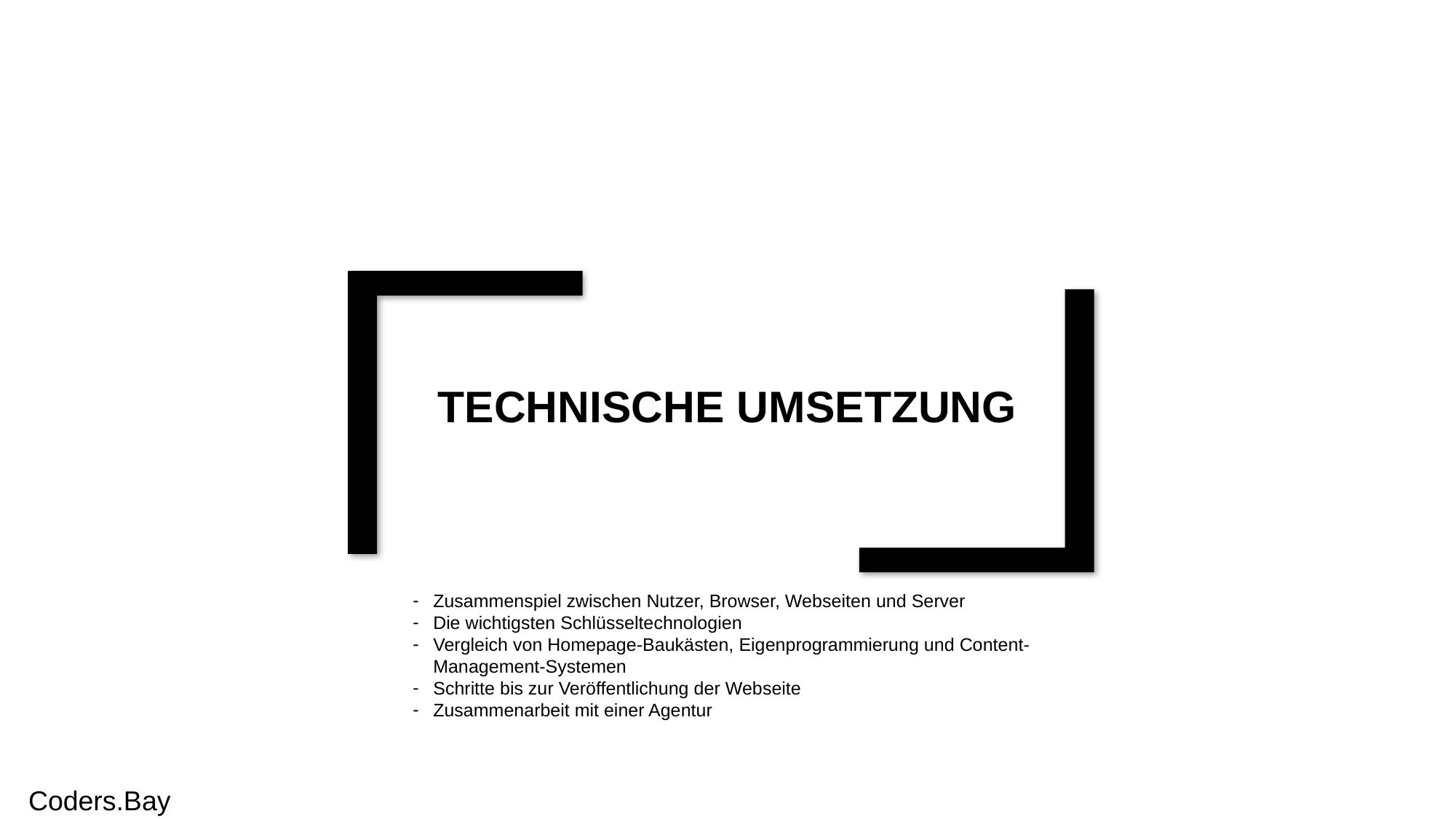

Technische Umsetzung
Zusammenspiel zwischen Nutzer, Browser, Webseiten und Server
Die wichtigsten Schlüsseltechnologien
Vergleich von Homepage-Baukästen, Eigenprogrammierung und Content-Management-Systemen
Schritte bis zur Veröffentlichung der Webseite
Zusammenarbeit mit einer Agentur